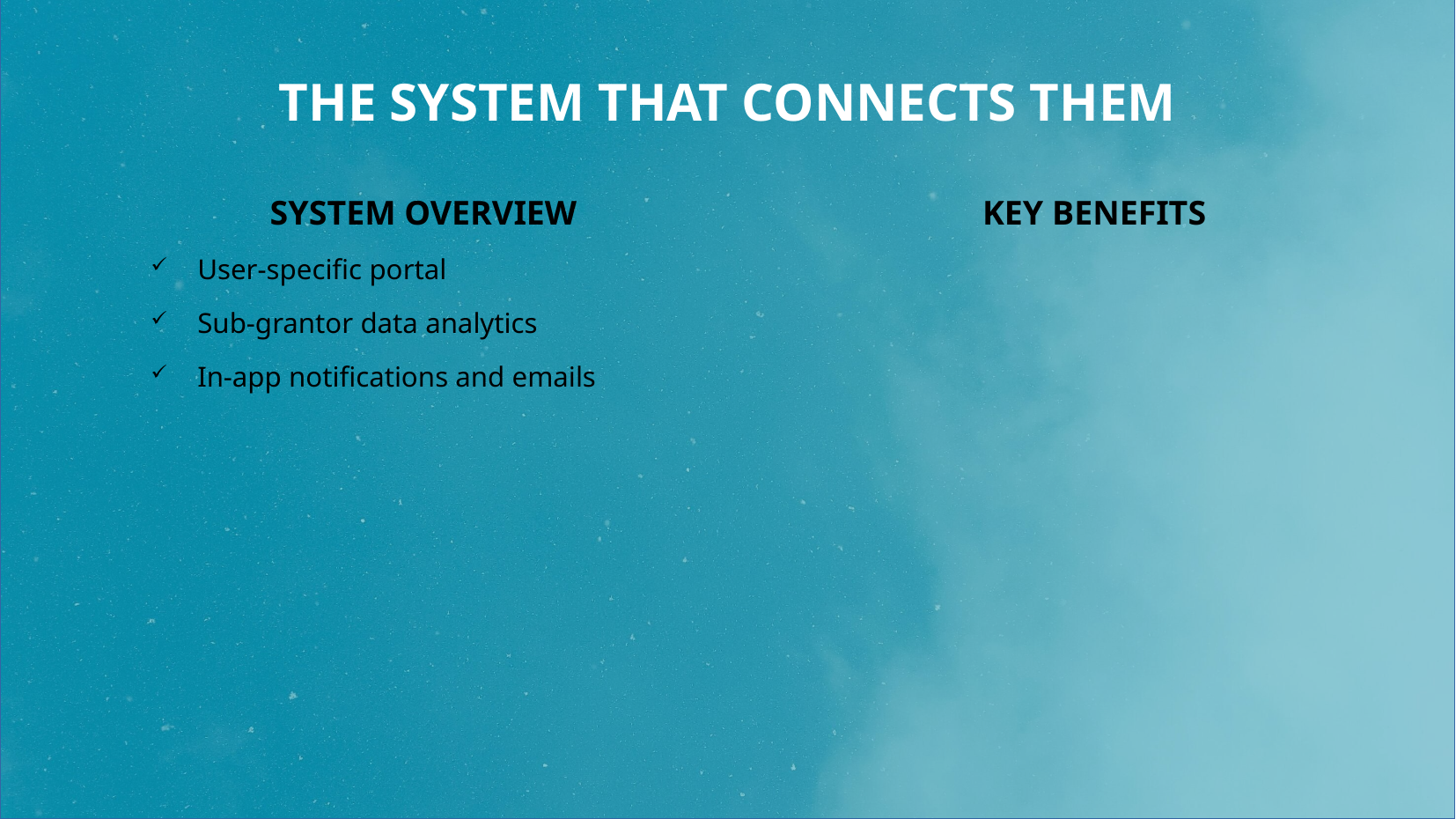

# THE SYSTEM THAT CONNECTS THEM
SYSTEM OVERVIEW
User-specific portal
Sub-grantor data analytics
In-app notifications and emails

KEY BENEFITS